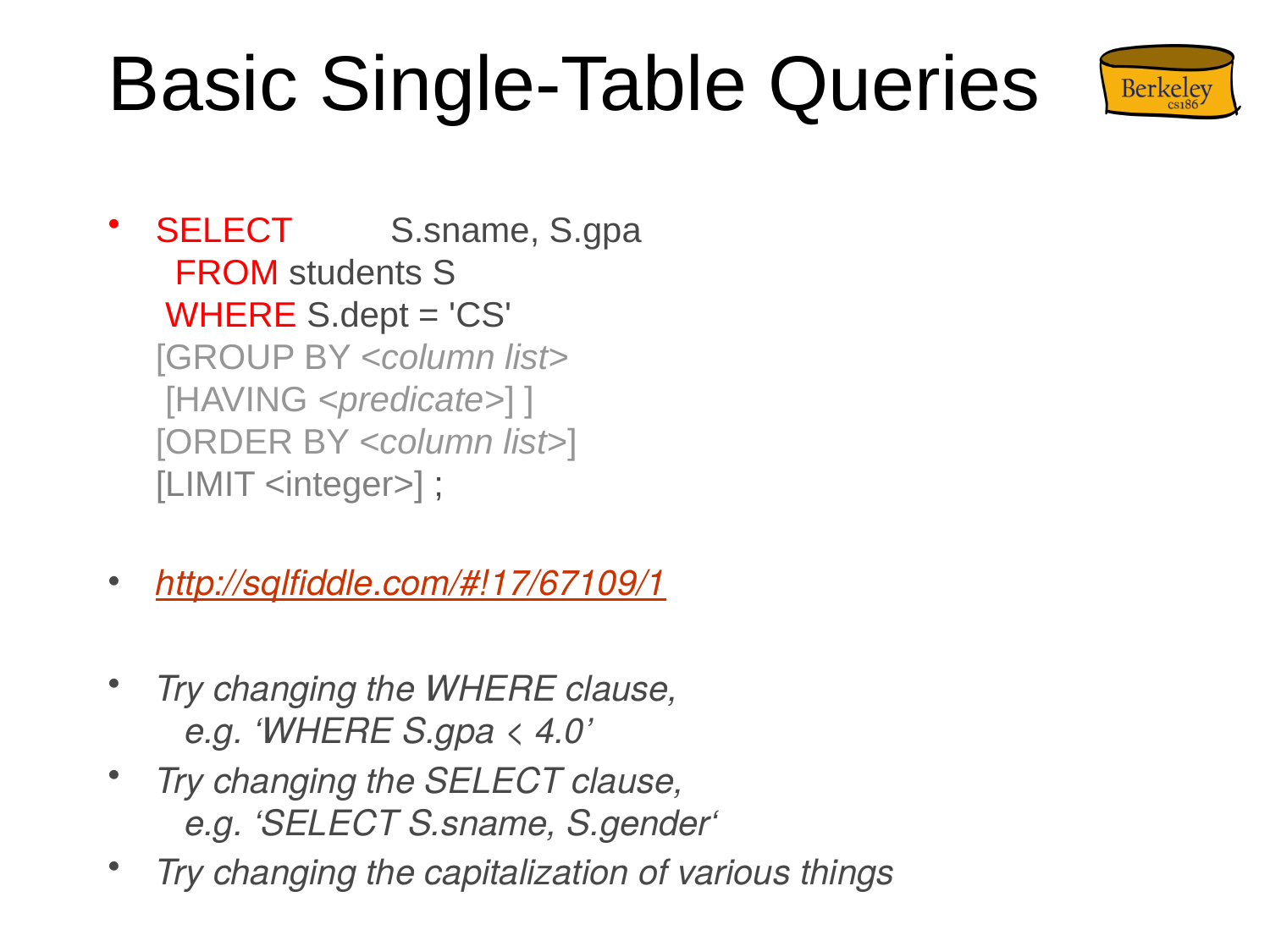

# Basic Single-Table Queries
SELECT          S.sname, S.gpa
  FROM students S
 WHERE S.dept = 'CS'
[GROUP BY <column list>
 [HAVING <predicate>] ]
[ORDER BY <column list>]
[LIMIT <integer>] ;

http://sqlfiddle.com/#!17/67109/1

Try changing the WHERE clause,
   e.g. ‘WHERE S.gpa < 4.0’
Try changing the SELECT clause,
   e.g. ‘SELECT S.sname, S.gender‘
Try changing the capitalization of various things